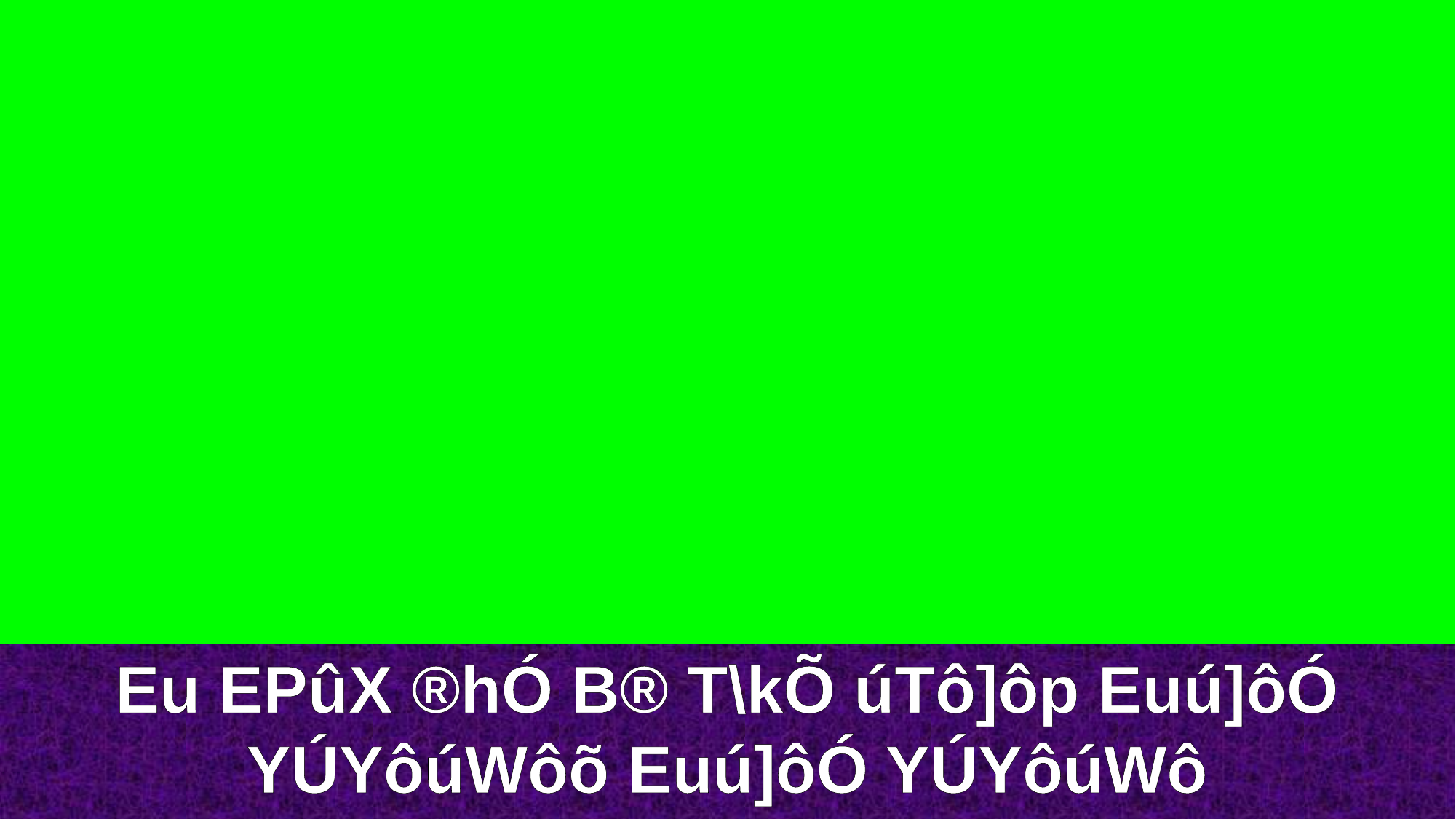

Eu EPûX ®hÓ B® T\kÕ úTô]ôp Euú]ôÓ YÚYôúWôõ Euú]ôÓ YÚYôúWô